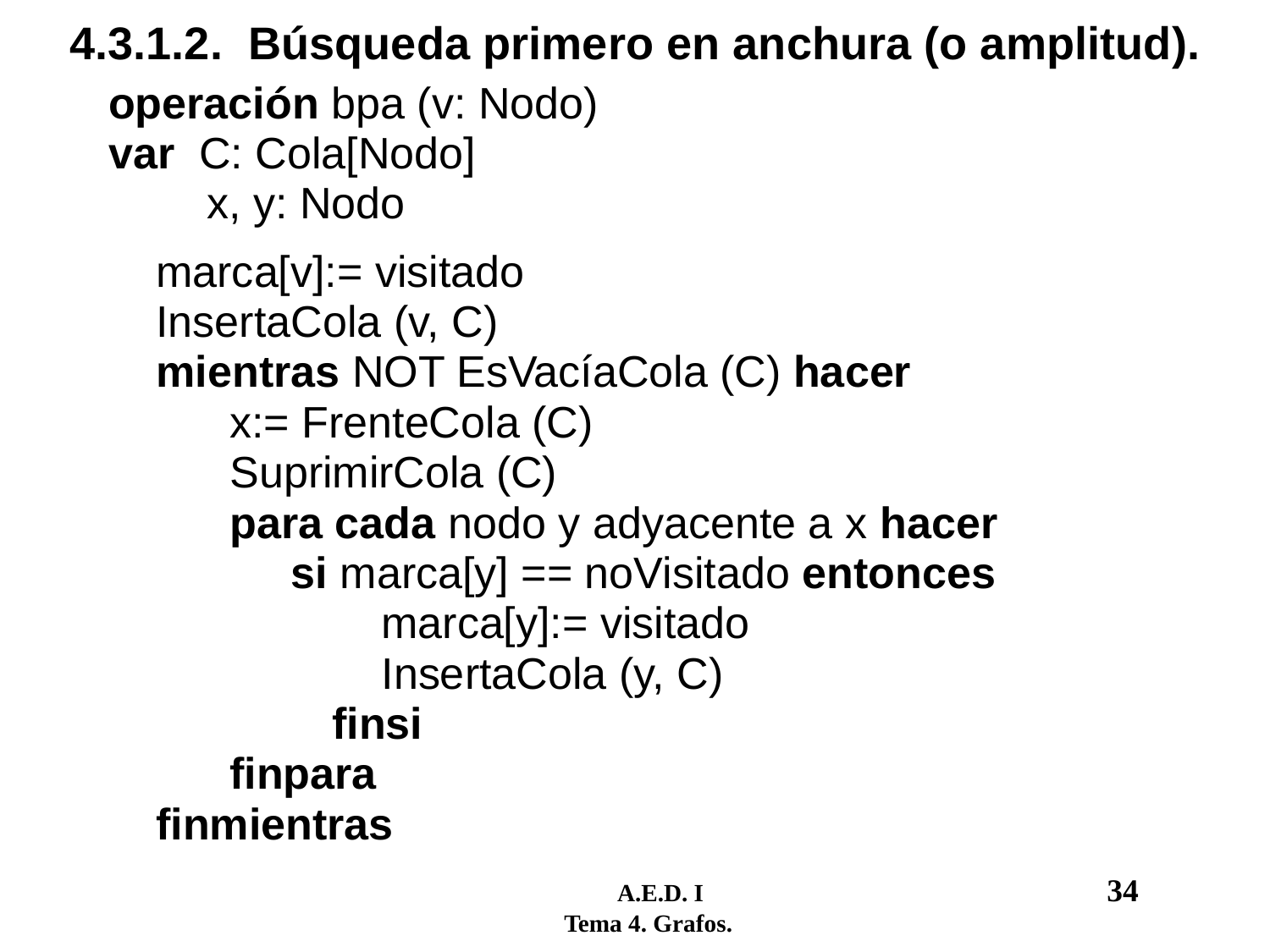

# 4.3.1.2.  Búsqueda primero en anchura (o amplitud).
operación bpa (v: Nodo)
var  C: Cola[Nodo]
        x, y: Nodo

	marca[v]:= visitado
	InsertaCola (v, C)
	mientras NOT EsVacíaCola (C) hacer
	      x:= FrenteCola (C)
	      SuprimirCola (C)
	      para cada nodo y adyacente a x hacer
	           si marca[y] == noVisitado entonces
		        marca[y]:= visitado
		        InsertaCola (y, C)
		    finsi
	      finpara
	finmientras
	   A.E.D. I				34
               Tema 4. Grafos.